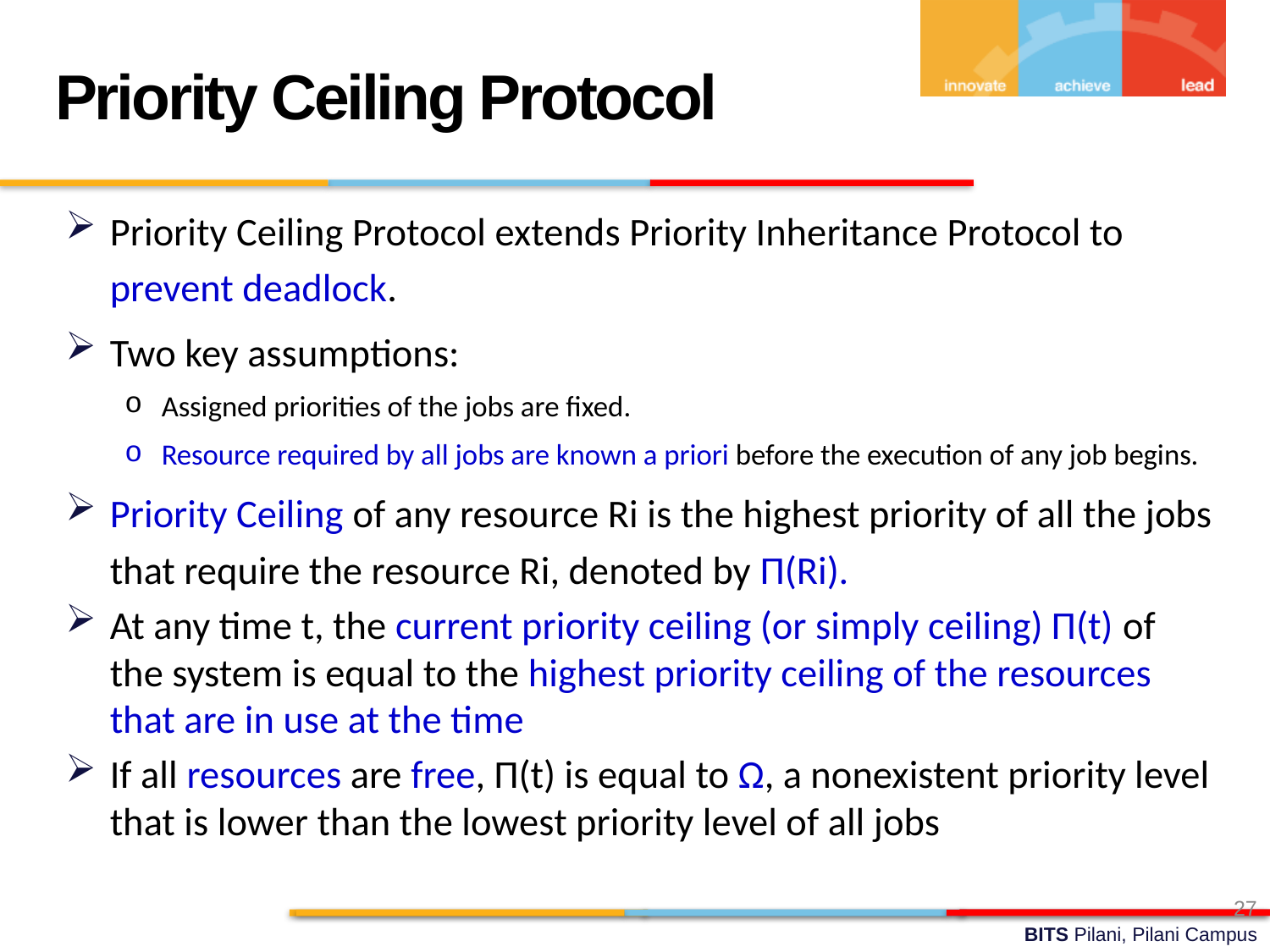

Priority Ceiling Protocol
Priority Ceiling Protocol extends Priority Inheritance Protocol to prevent deadlock.
Two key assumptions:
Assigned priorities of the jobs are fixed.
Resource required by all jobs are known a priori before the execution of any job begins.
Priority Ceiling of any resource Ri is the highest priority of all the jobs that require the resource Ri, denoted by Π(Ri).
At any time t, the current priority ceiling (or simply ceiling) Π(t) of the system is equal to the highest priority ceiling of the resources that are in use at the time
If all resources are free, Π(t) is equal to Ω, a nonexistent priority level that is lower than the lowest priority level of all jobs
27